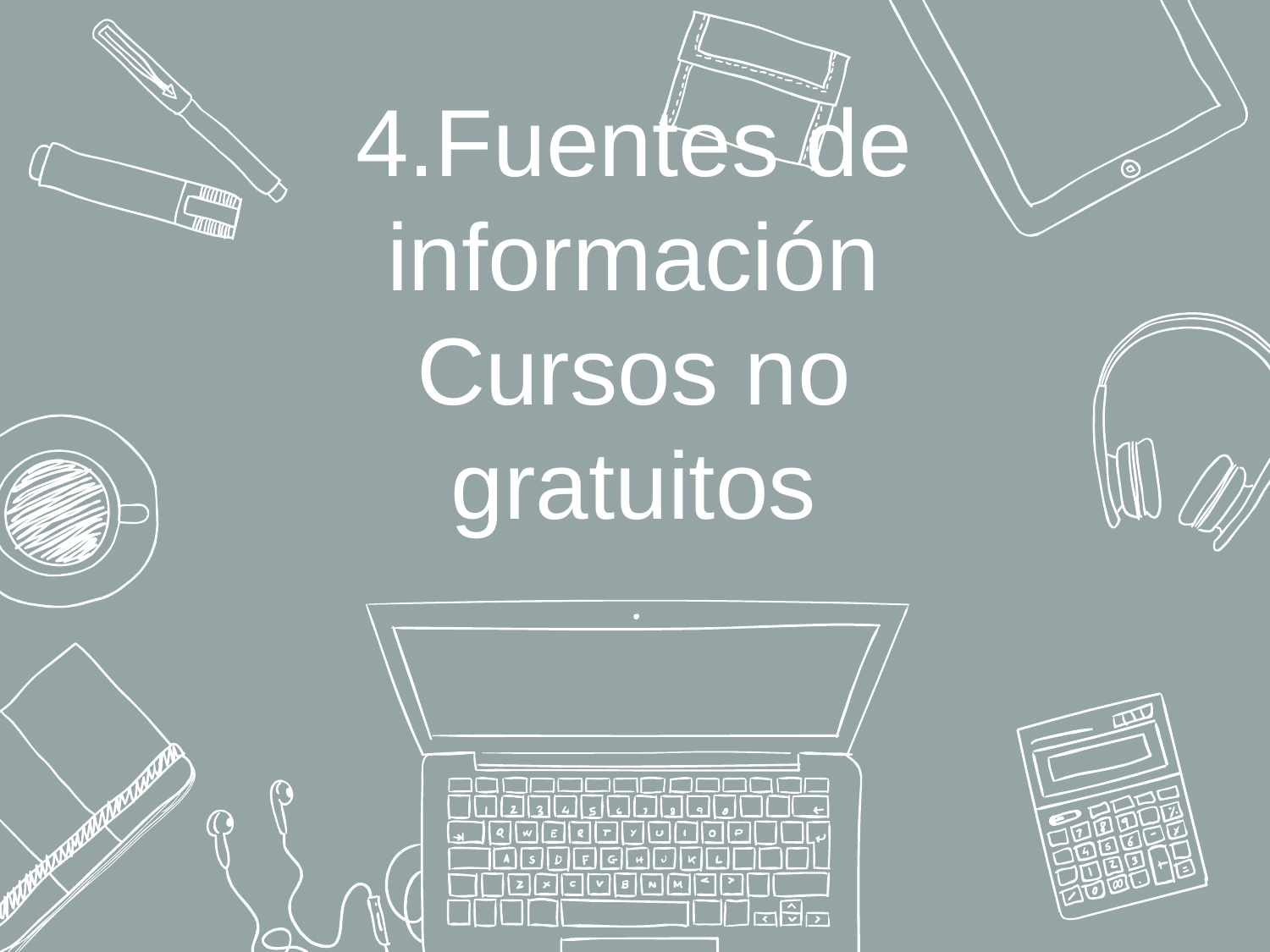

# 4.Fuentes de información
Cursos no gratuitos